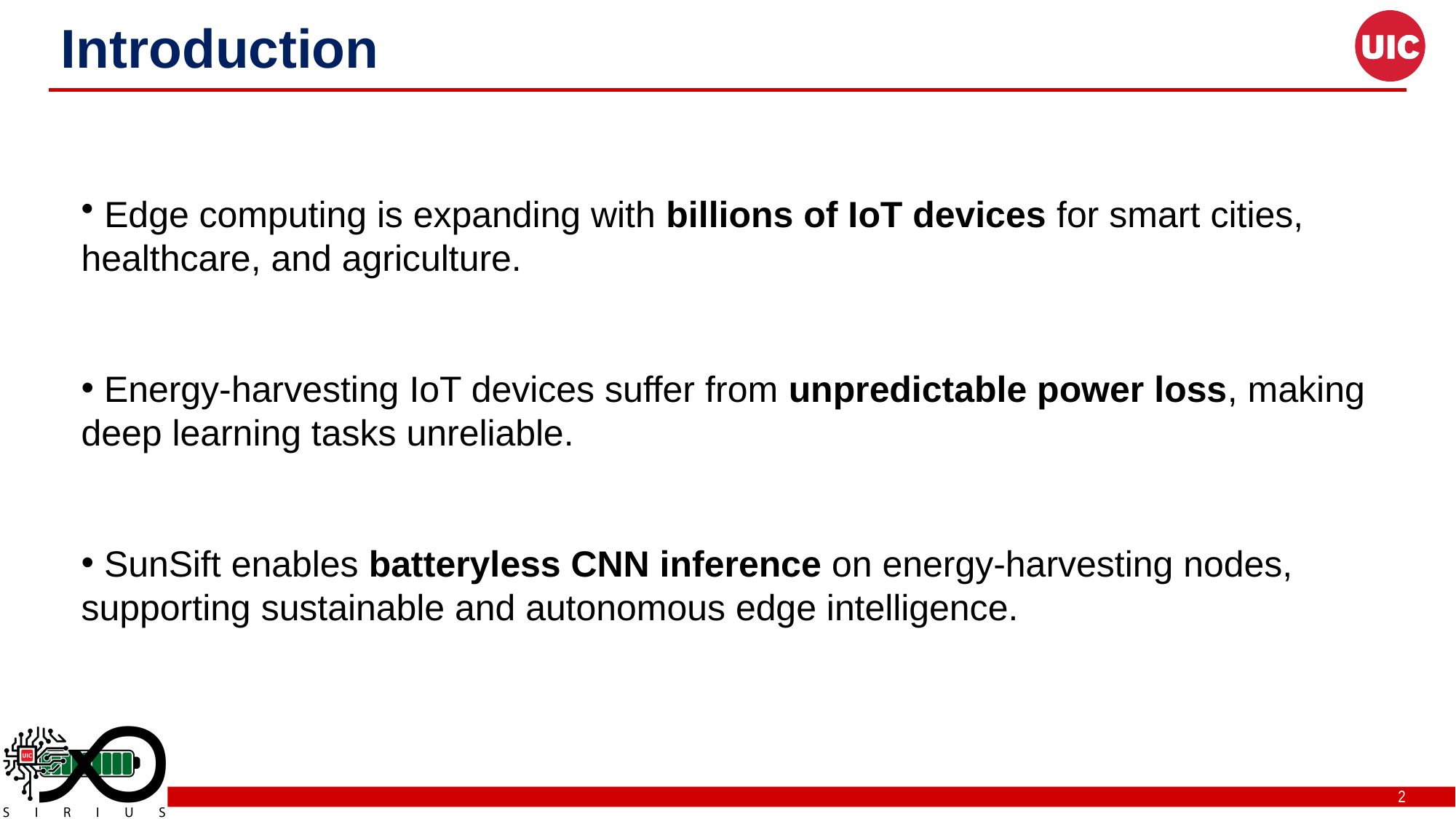

# Introduction
 Edge computing is expanding with billions of IoT devices for smart cities, healthcare, and agriculture.

 Energy-harvesting IoT devices suffer from unpredictable power loss, making deep learning tasks unreliable.

 SunSift enables batteryless CNN inference on energy-harvesting nodes, supporting sustainable and autonomous edge intelligence.